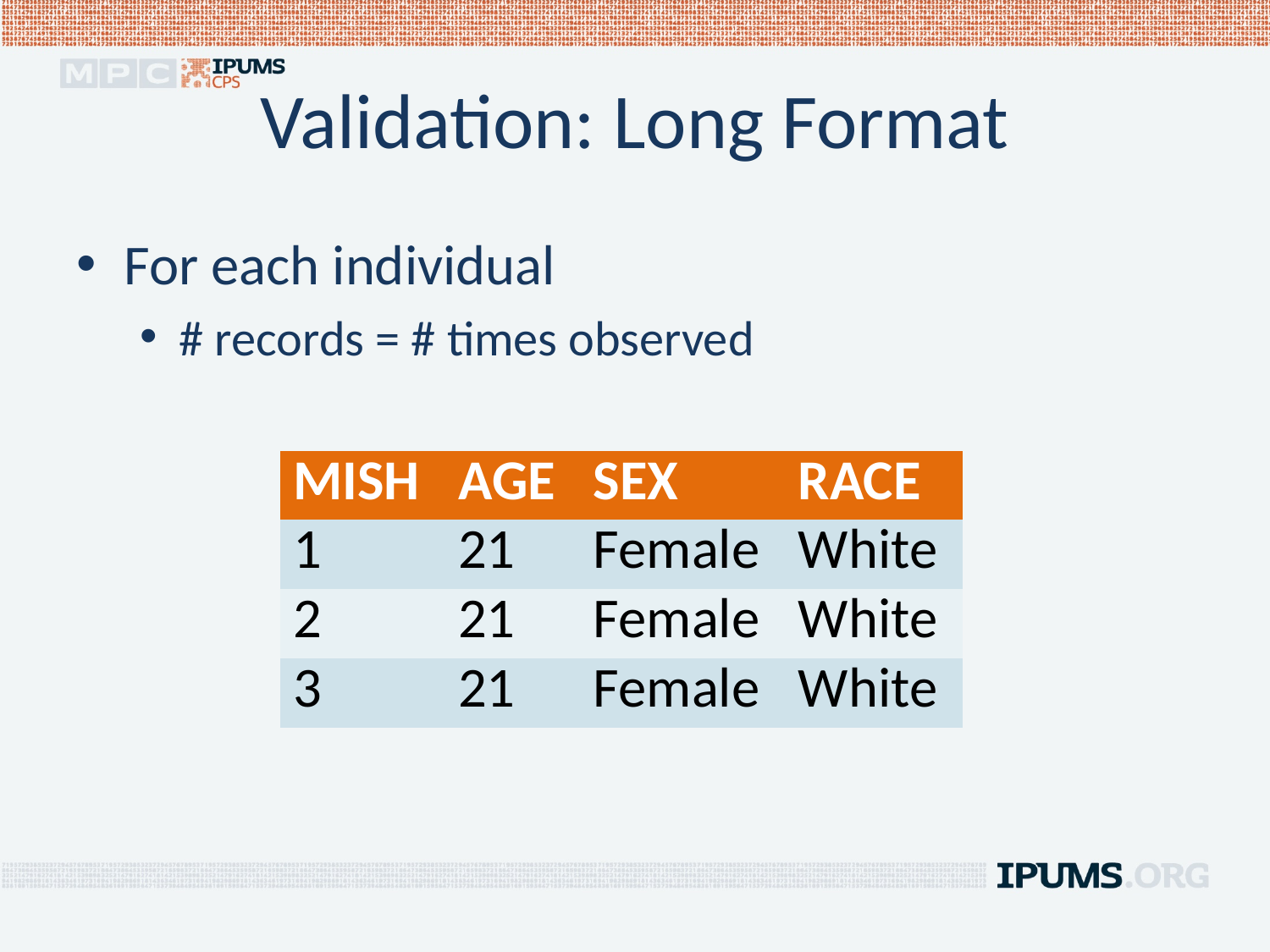

# Validation: Long Format
For each individual
# records = # times observed

| MISH | AGE | SEX | RACE |
| --- | --- | --- | --- |
| 1 | 21 | Female | White |
| 2 | 21 | Female | White |
| 3 | 21 | Female | White |